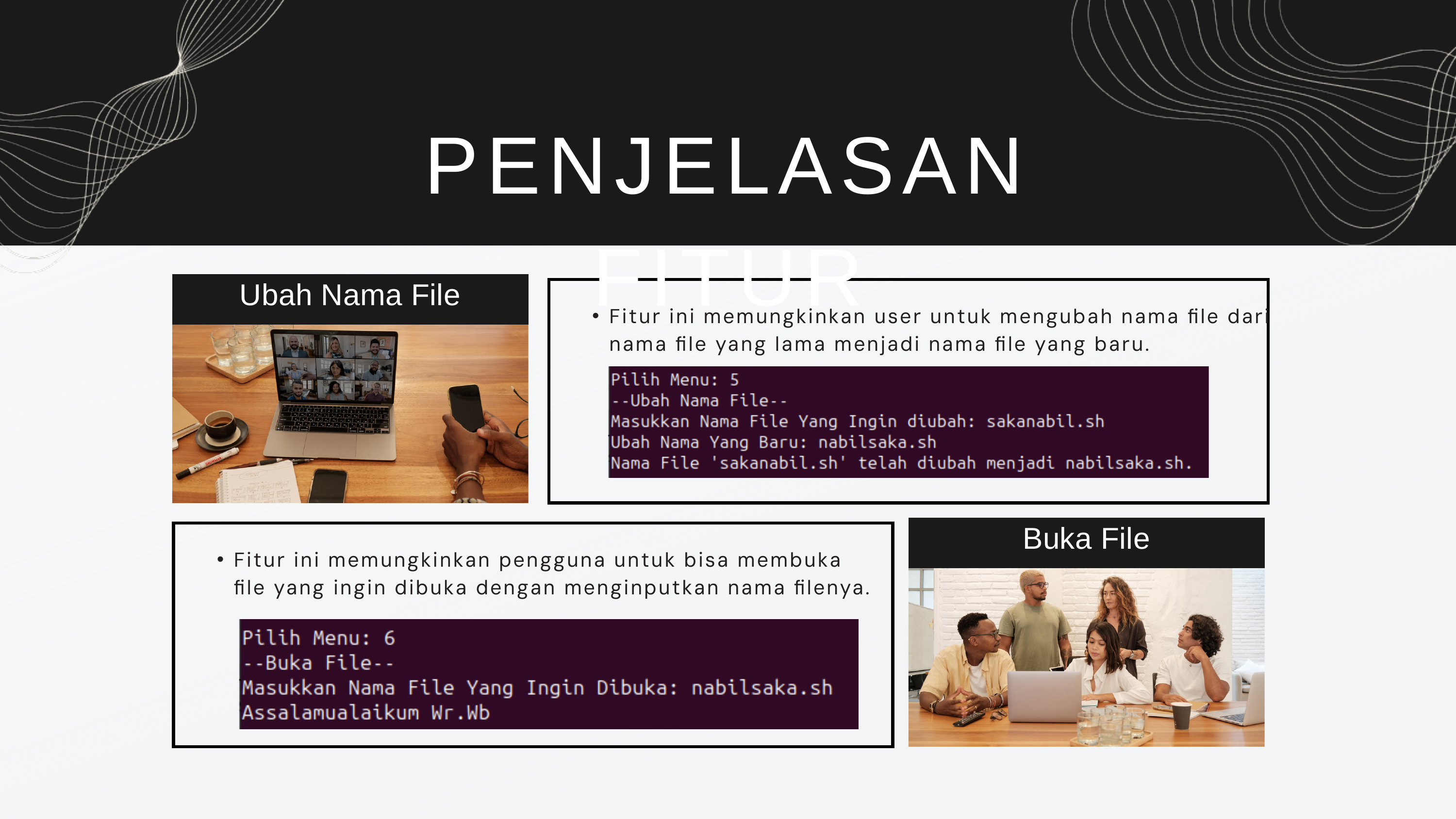

PENJELASAN FITUR

Ubah Nama File

Fitur ini memungkinkan user untuk mengubah nama file dari nama file yang lama menjadi nama file yang baru.

Buka File

Fitur ini memungkinkan pengguna untuk bisa membuka file yang ingin dibuka dengan menginputkan nama filenya.